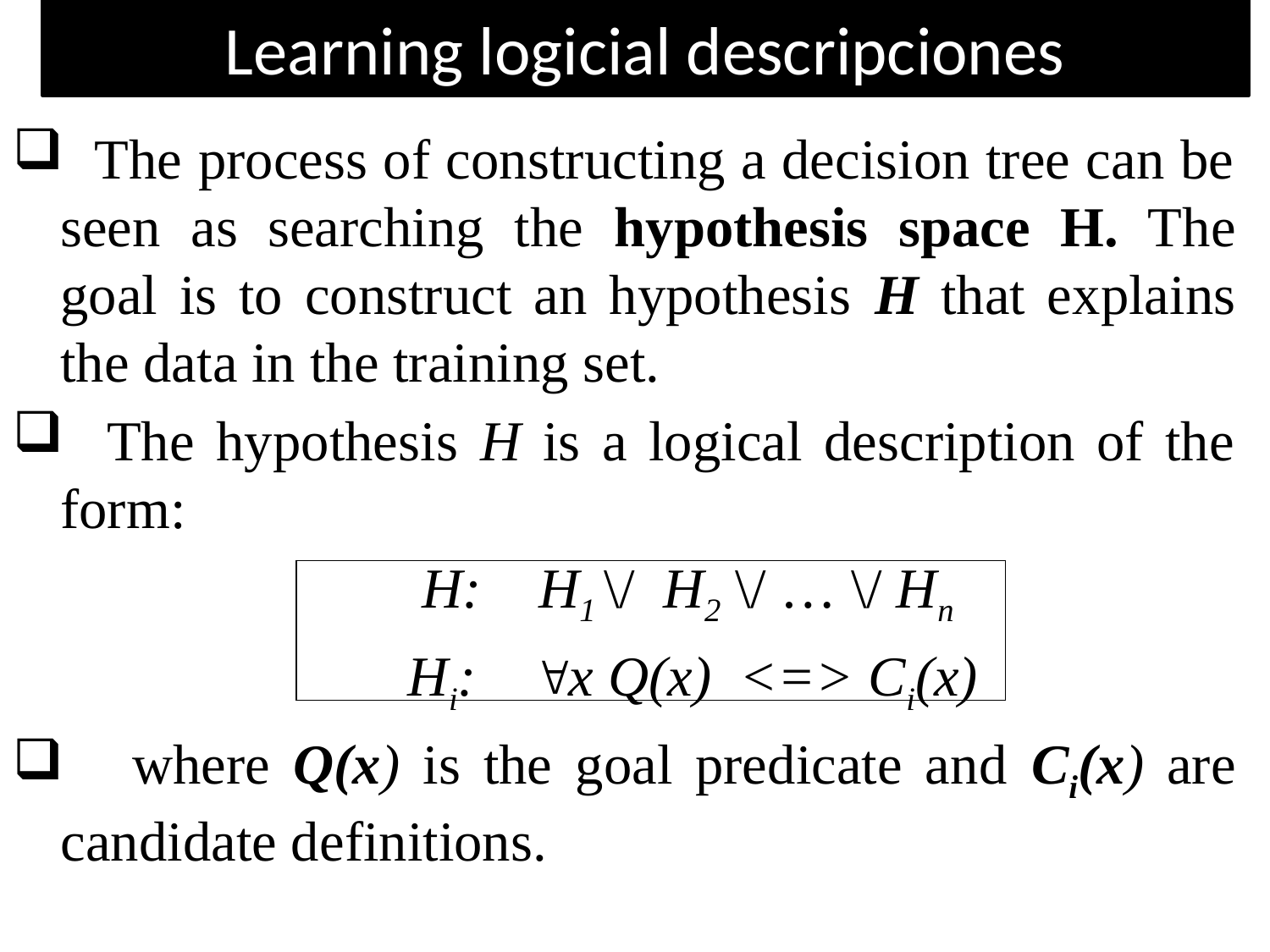

# Learning logicial descripciones
  The process of constructing a decision tree can be seen as searching the hypothesis space H. The goal is to construct an hypothesis H that explains the data in the training set.
  The hypothesis H is a logical description of the form:
			  H:    H1 \/  H2 \/ … \/ Hn
			 Hi:    ∀x Q(x)  <=> Ci(x)
   where Q(x) is the goal predicate and Ci(x) are candidate definitions.